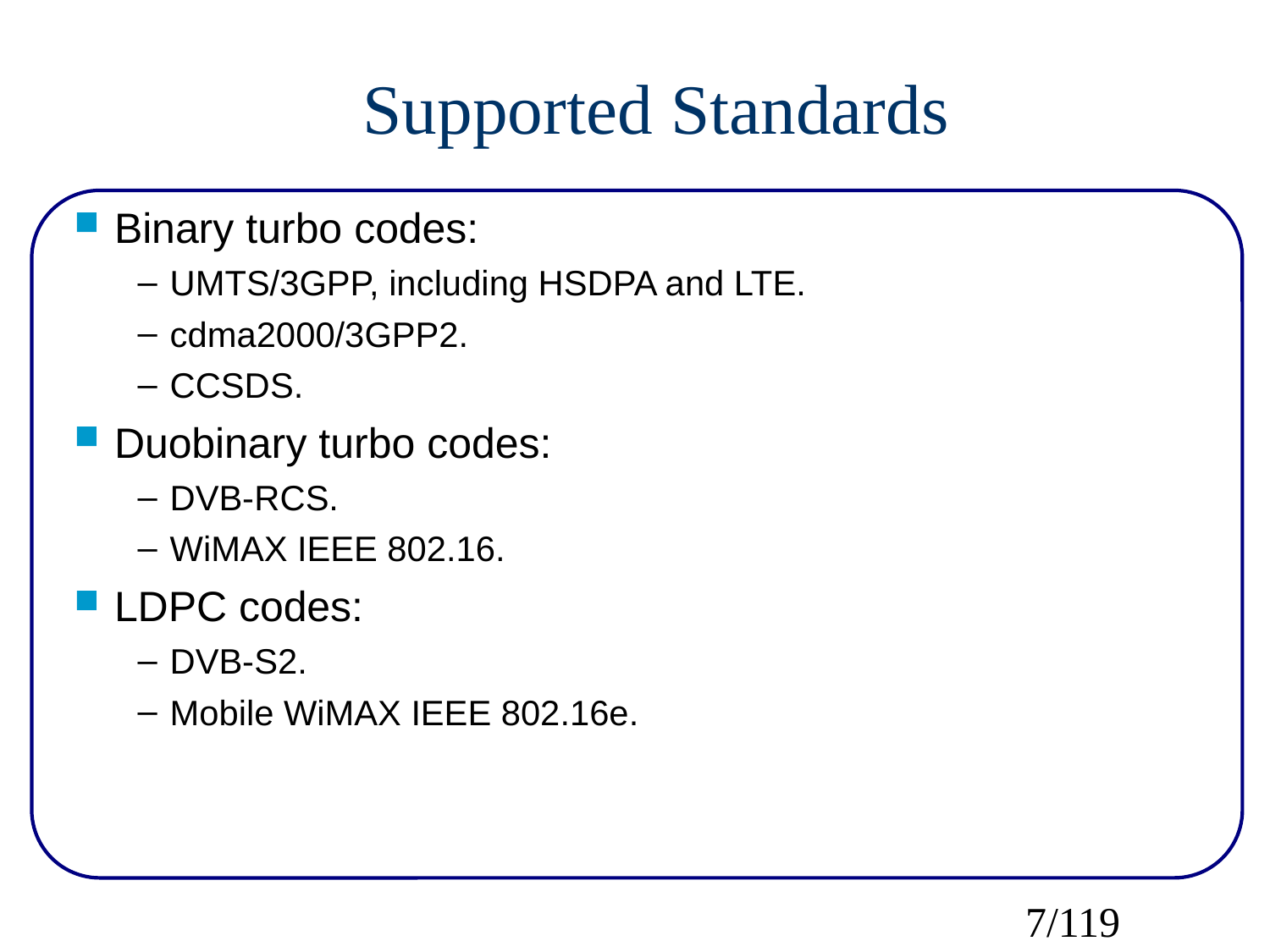

Supported Standards
Binary turbo codes:
UMTS/3GPP, including HSDPA and LTE.
cdma2000/3GPP2.
CCSDS.
Duobinary turbo codes:
DVB-RCS.
WiMAX IEEE 802.16.
LDPC codes:
DVB-S2.
Mobile WiMAX IEEE 802.16e.
7/119